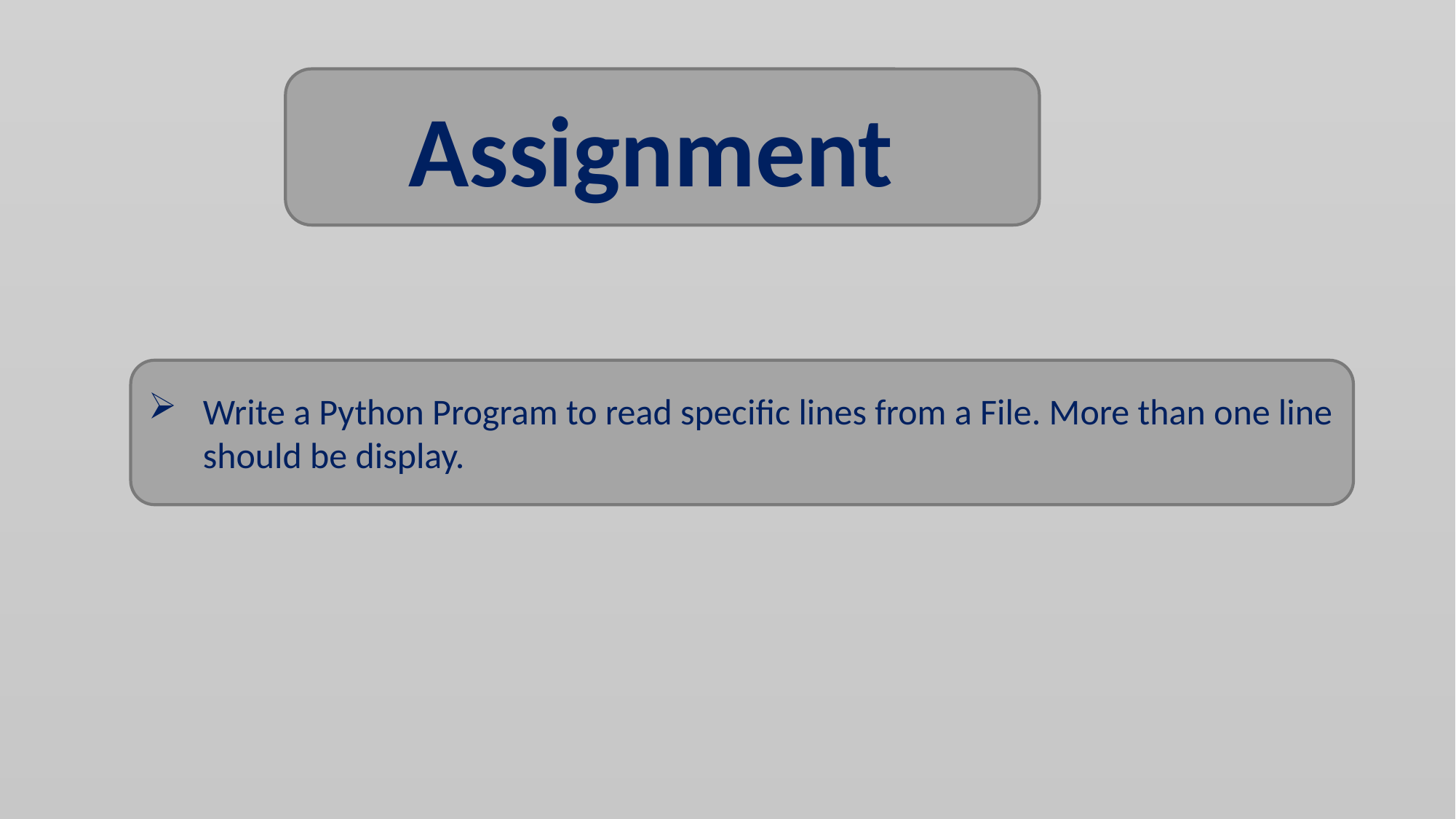

Assignment
Write a Python Program to read specific lines from a File. More than one line should be display.